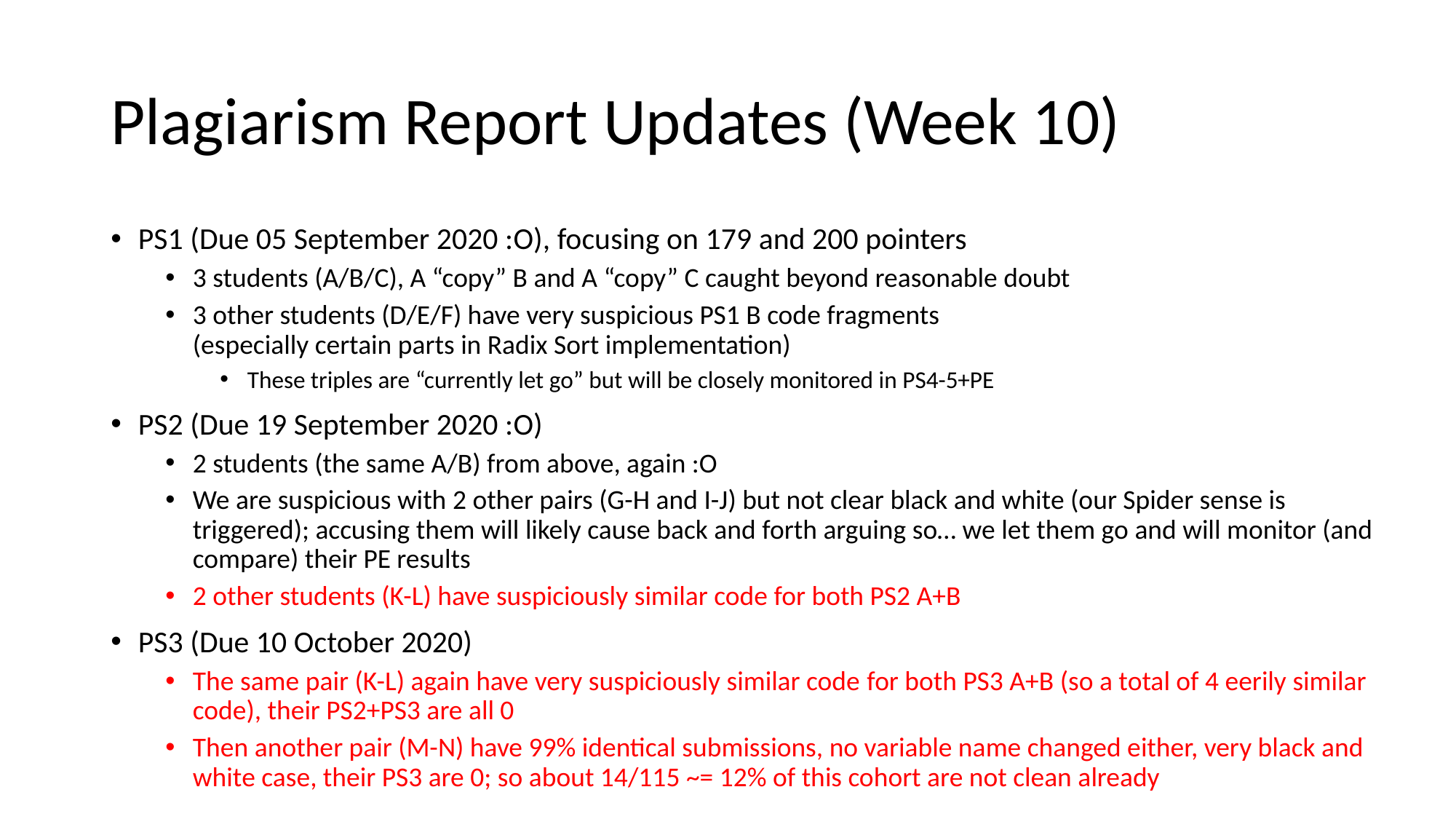

# Plagiarism Report Updates (Week 10)
PS1 (Due 05 September 2020 :O), focusing on 179 and 200 pointers
3 students (A/B/C), A “copy” B and A “copy” C caught beyond reasonable doubt
3 other students (D/E/F) have very suspicious PS1 B code fragments
(especially certain parts in Radix Sort implementation)
These triples are “currently let go” but will be closely monitored in PS4-5+PE
PS2 (Due 19 September 2020 :O)
2 students (the same A/B) from above, again :O
We are suspicious with 2 other pairs (G-H and I-J) but not clear black and white (our Spider sense is triggered); accusing them will likely cause back and forth arguing so… we let them go and will monitor (and compare) their PE results
2 other students (K-L) have suspiciously similar code for both PS2 A+B
PS3 (Due 10 October 2020)
The same pair (K-L) again have very suspiciously similar code for both PS3 A+B (so a total of 4 eerily similar code), their PS2+PS3 are all 0
Then another pair (M-N) have 99% identical submissions, no variable name changed either, very black and white case, their PS3 are 0; so about 14/115 ~= 12% of this cohort are not clean already